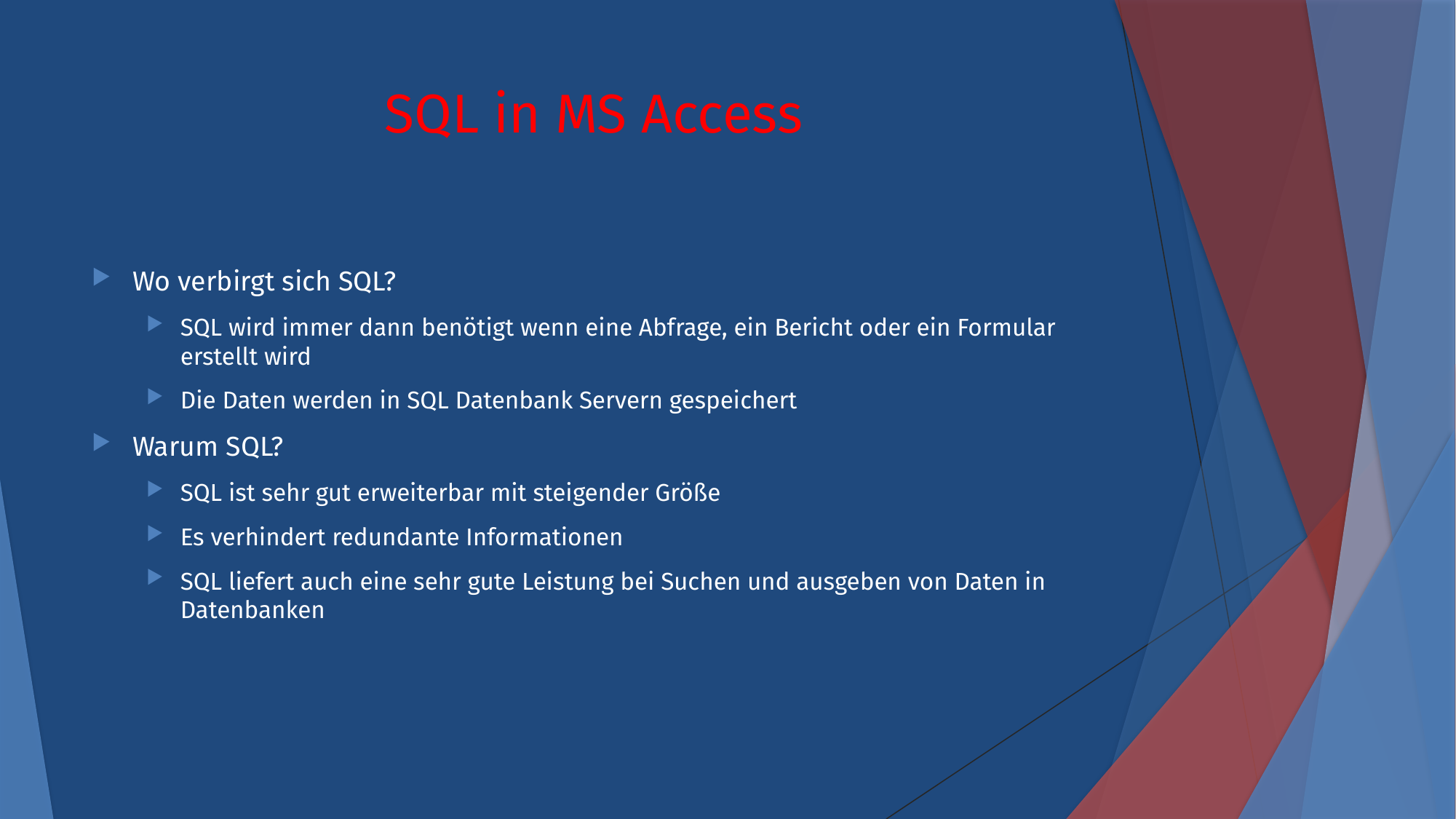

# SQL in MS Access
Wo verbirgt sich SQL?
SQL wird immer dann benötigt wenn eine Abfrage, ein Bericht oder ein Formular erstellt wird
Die Daten werden in SQL Datenbank Servern gespeichert
Warum SQL?
SQL ist sehr gut erweiterbar mit steigender Größe
Es verhindert redundante Informationen
SQL liefert auch eine sehr gute Leistung bei Suchen und ausgeben von Daten in Datenbanken